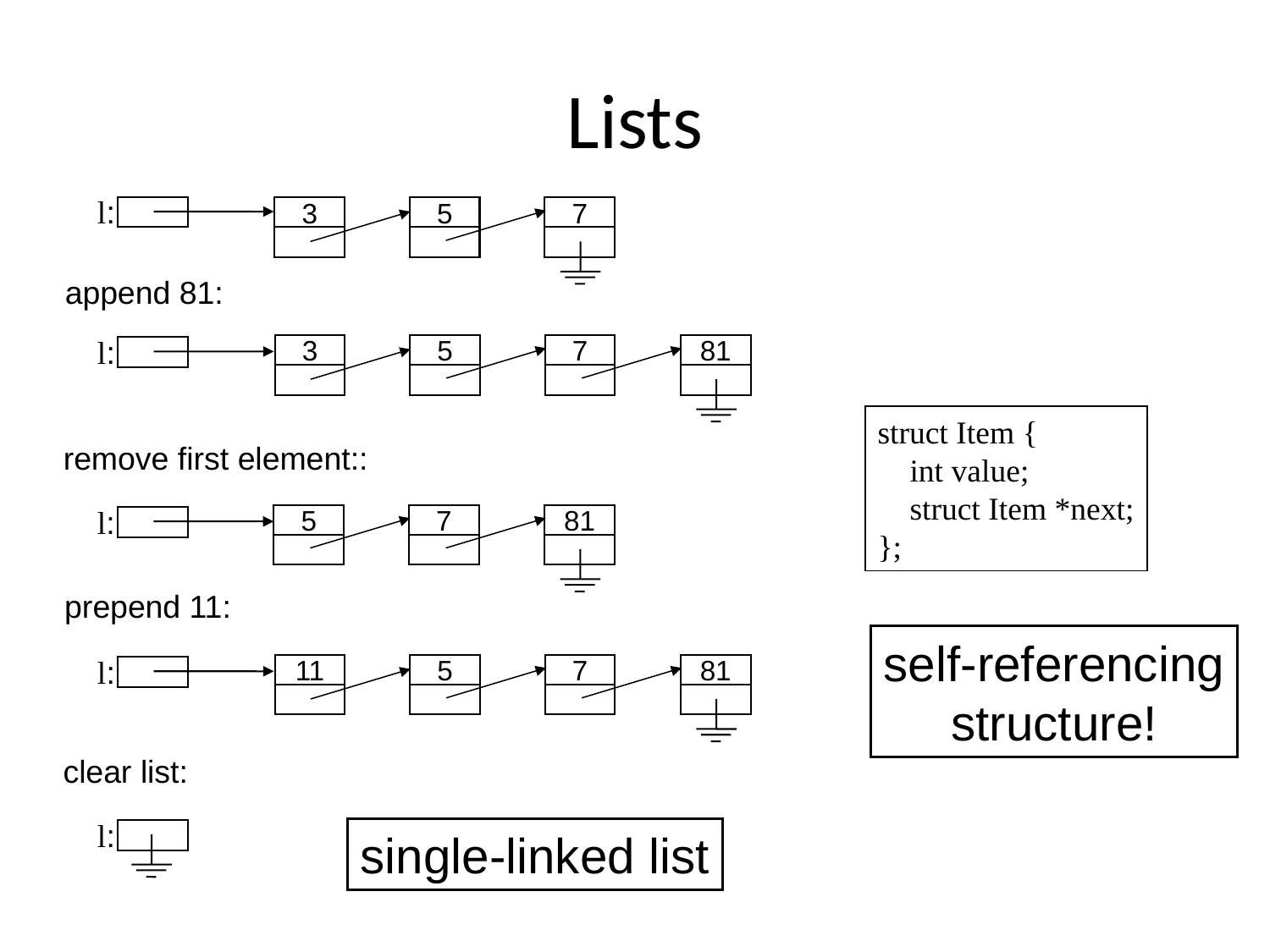

# Lists
l:

3

5

7

append 81:
l:

3

5

7

81

struct Item {
    int value;
    struct Item *next;
};
remove first element::
l:

5

7

81

prepend 11:
self-referencing
structure!
l:

11

5

7

81

clear list:
l:

single-linked list